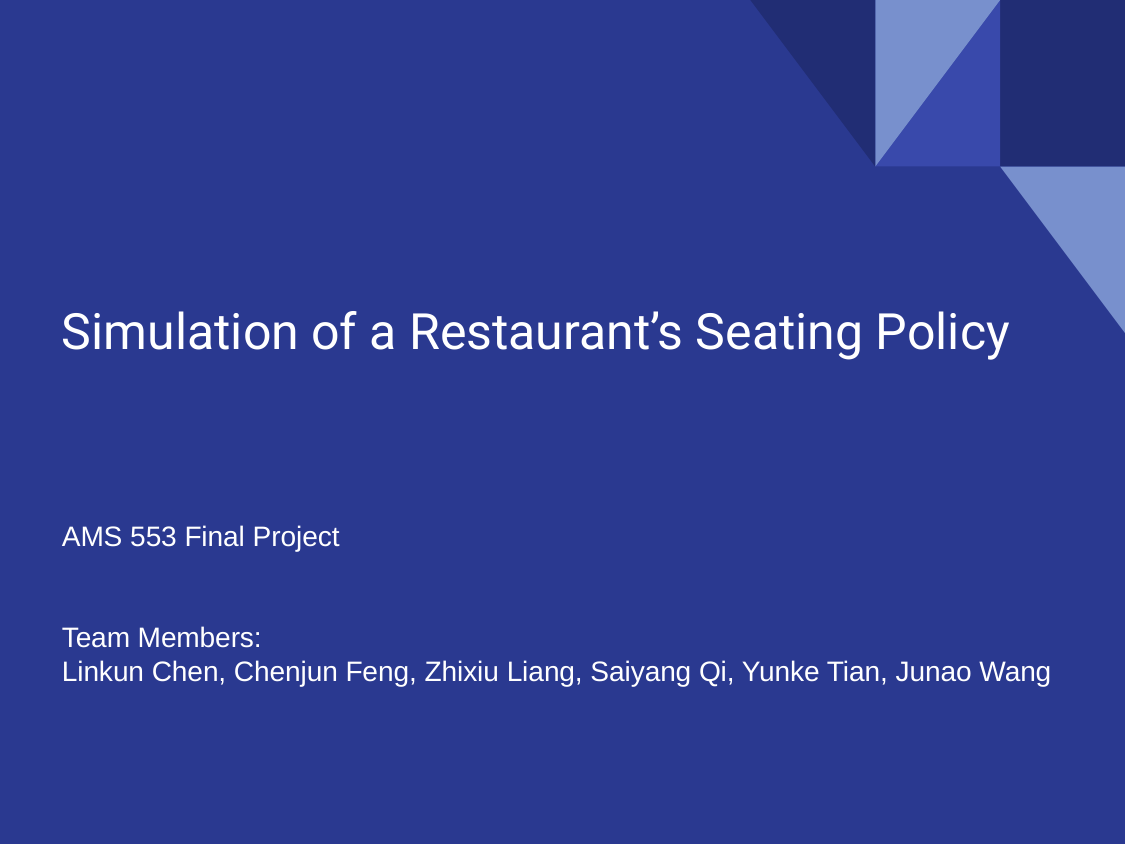

# Simulation of a Restaurant’s Seating Policy
AMS 553 Final Project

Team Members:
Linkun Chen, Chenjun Feng, Zhixiu Liang, Saiyang Qi, Yunke Tian, Junao Wang